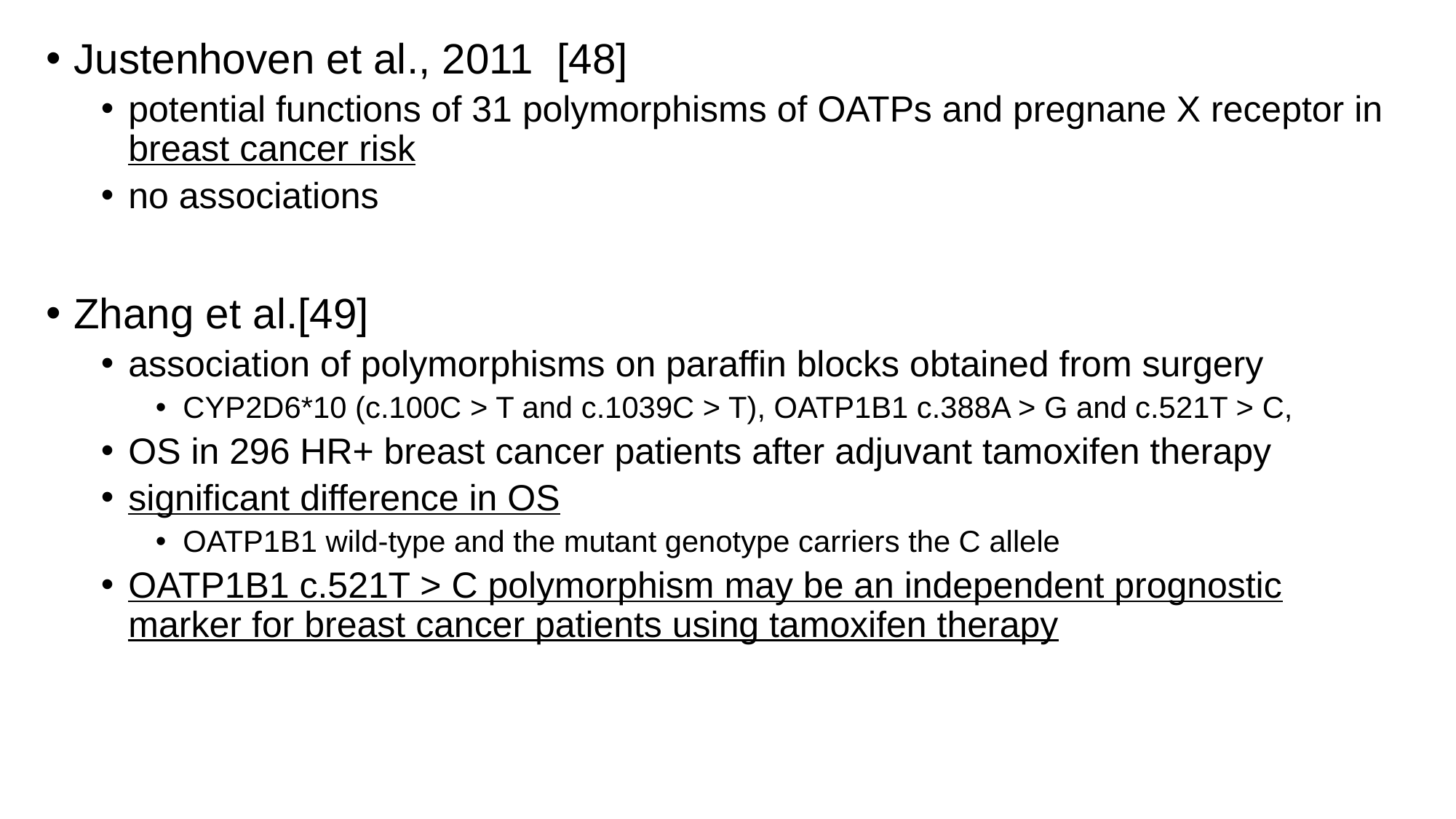

Justenhoven et al., 2011  [48]
potential functions of 31 polymorphisms of OATPs and pregnane X receptor in breast cancer risk
no associations

Zhang et al.[49]
association of polymorphisms on paraffin blocks obtained from surgery
CYP2D6*10 (c.100C > T and c.1039C > T), OATP1B1 c.388A > G and c.521T > C,
OS in 296 HR+ breast cancer patients after adjuvant tamoxifen therapy
significant difference in OS
OATP1B1 wild-type and the mutant genotype carriers the C allele
OATP1B1 c.521T > C polymorphism may be an independent prognostic marker for breast cancer patients using tamoxifen therapy